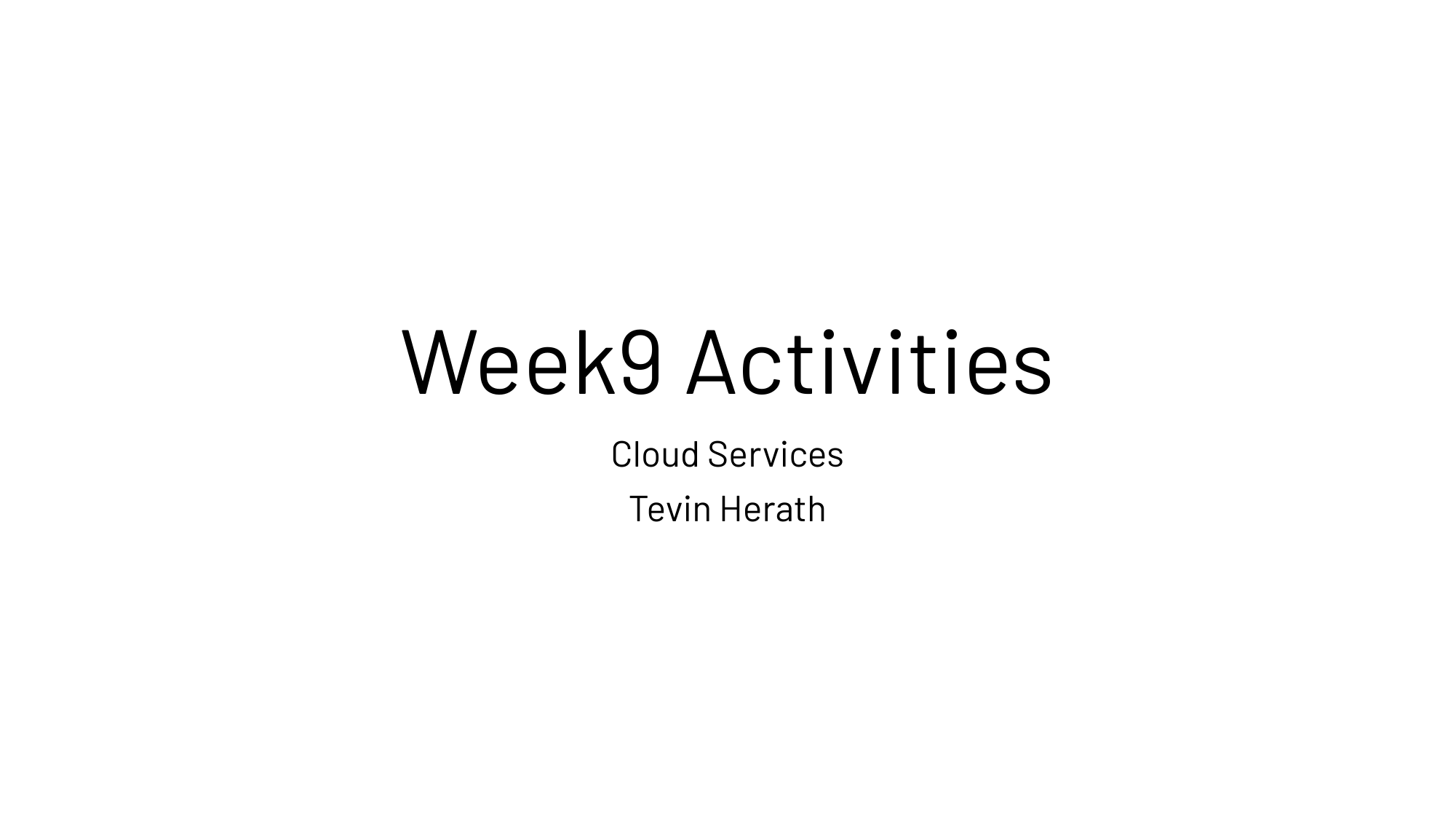

# Week9 Activities
Cloud Services
Tevin Herath